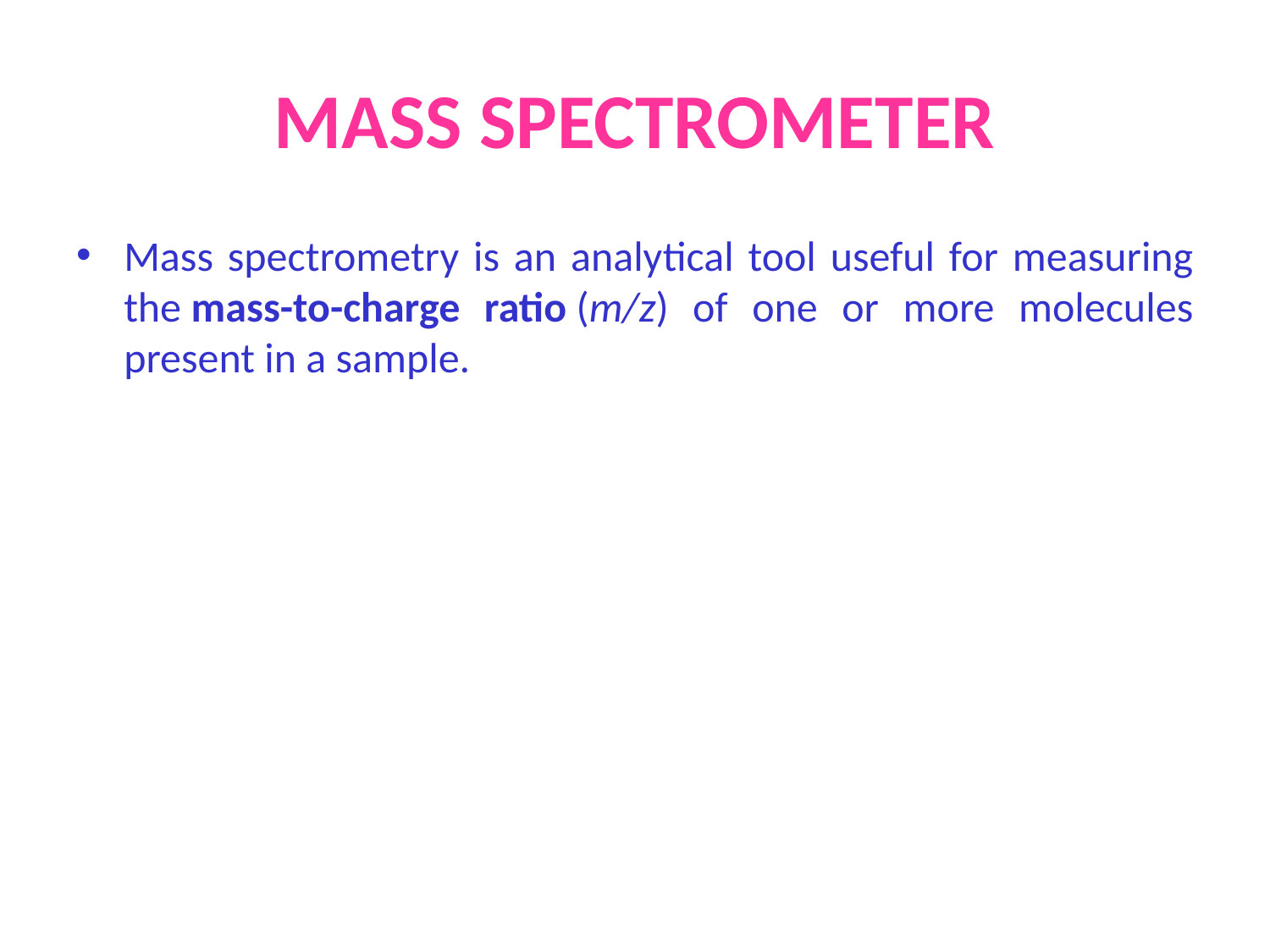

# MASS SPECTROMETER
Mass spectrometry is an analytical tool useful for measuring the mass-to-charge ratio (m/z) of one or more molecules present in a sample.